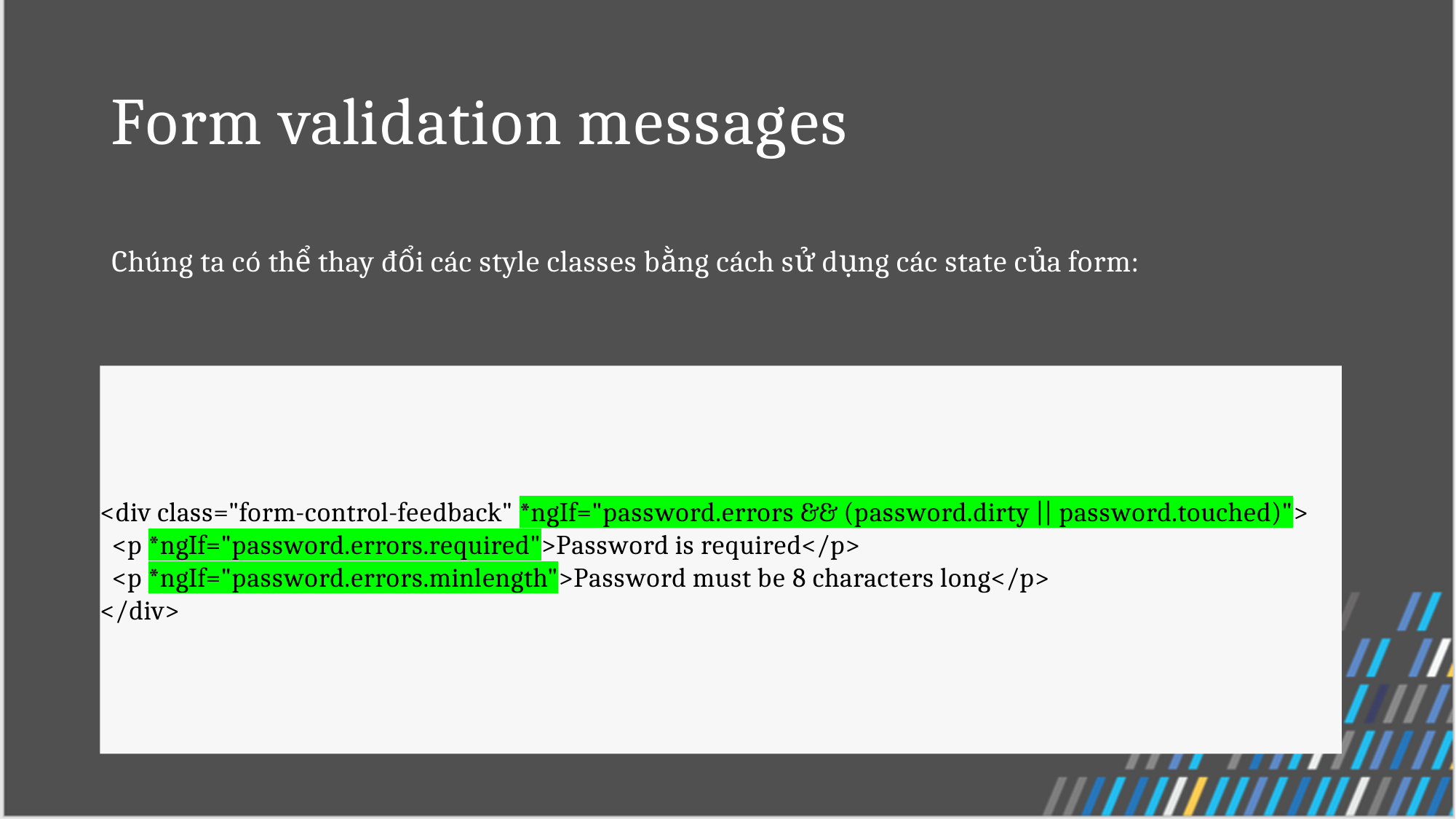

# Form validation messages
Chúng ta có thể thay đổi các style classes bằng cách sử dụng các state của form:

<div class="form-control-feedback" *ngIf="password.errors && (password.dirty || password.touched)">
  <p *ngIf="password.errors.required">Password is required</p>
  <p *ngIf="password.errors.minlength">Password must be 8 characters long</p>
</div>